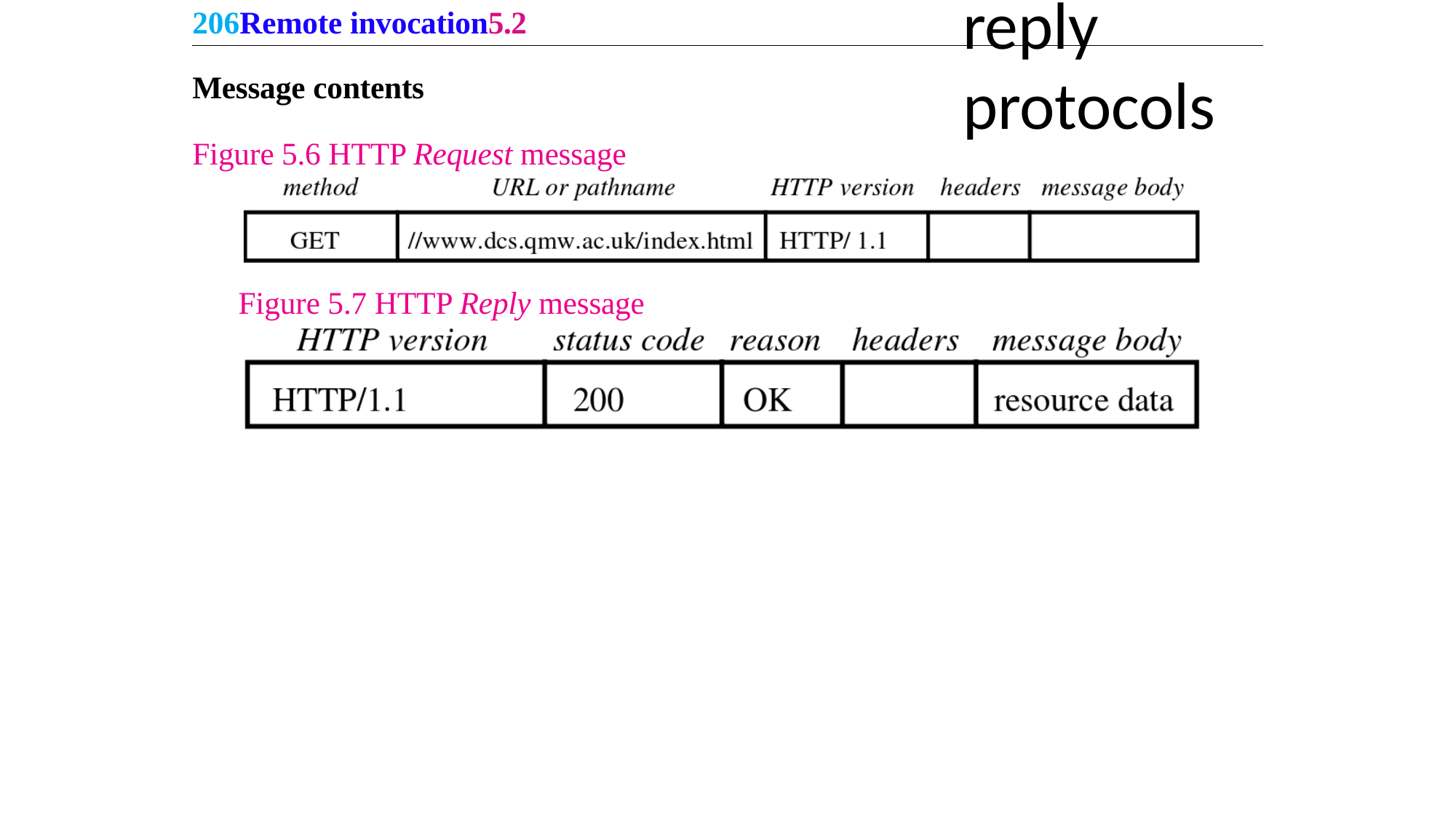

206Remote invocation5.2
Request-reply protocols

Message contents
Figure 5.6 HTTP Request message

Figure 5.7 HTTP Reply message